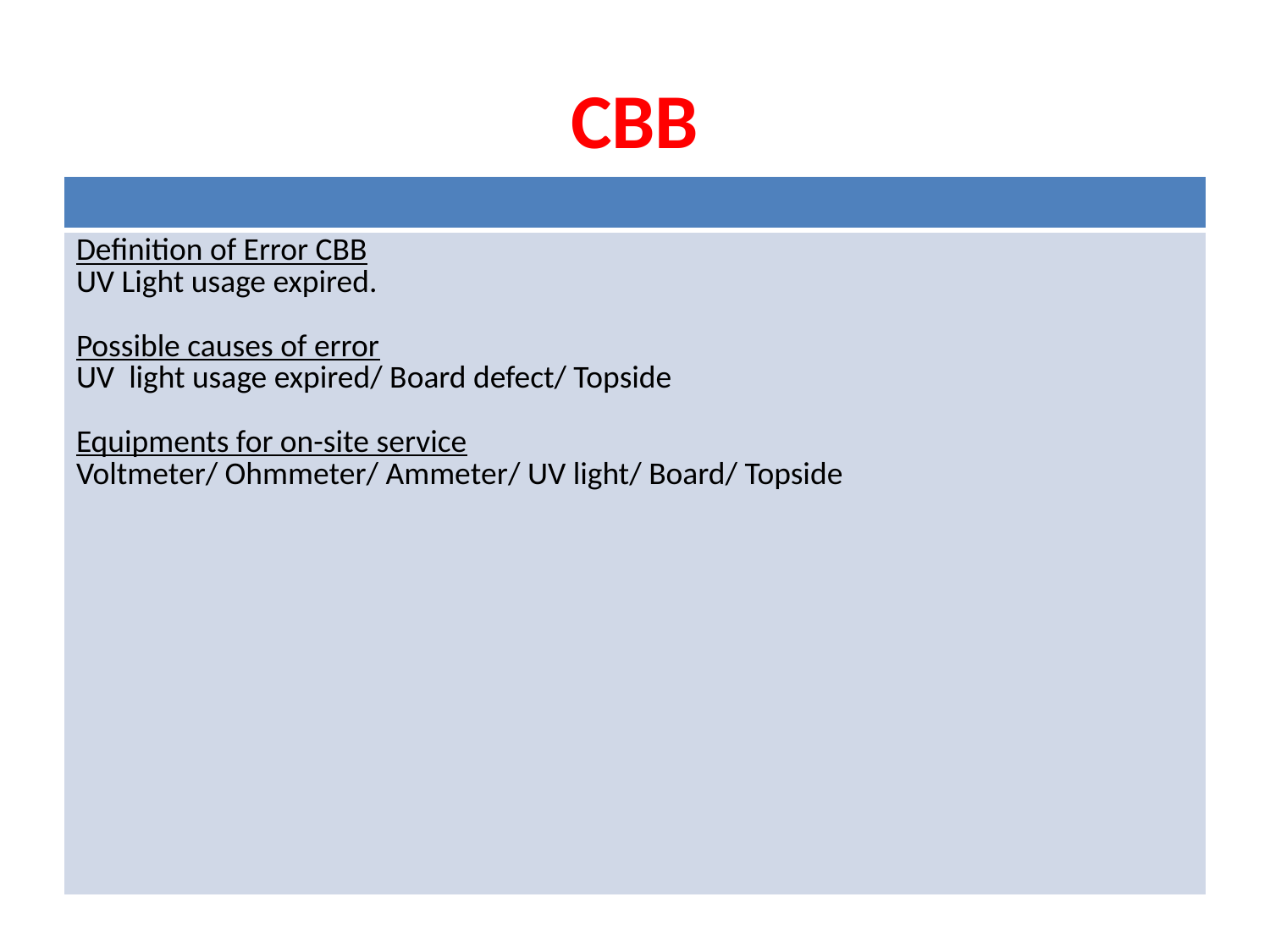

# CBB
|  |
| --- |
| Definition of Error CBB UV Light usage expired. Possible causes of error UV light usage expired/ Board defect/ Topside Equipments for on-site service Voltmeter/ Ohmmeter/ Ammeter/ UV light/ Board/ Topside |